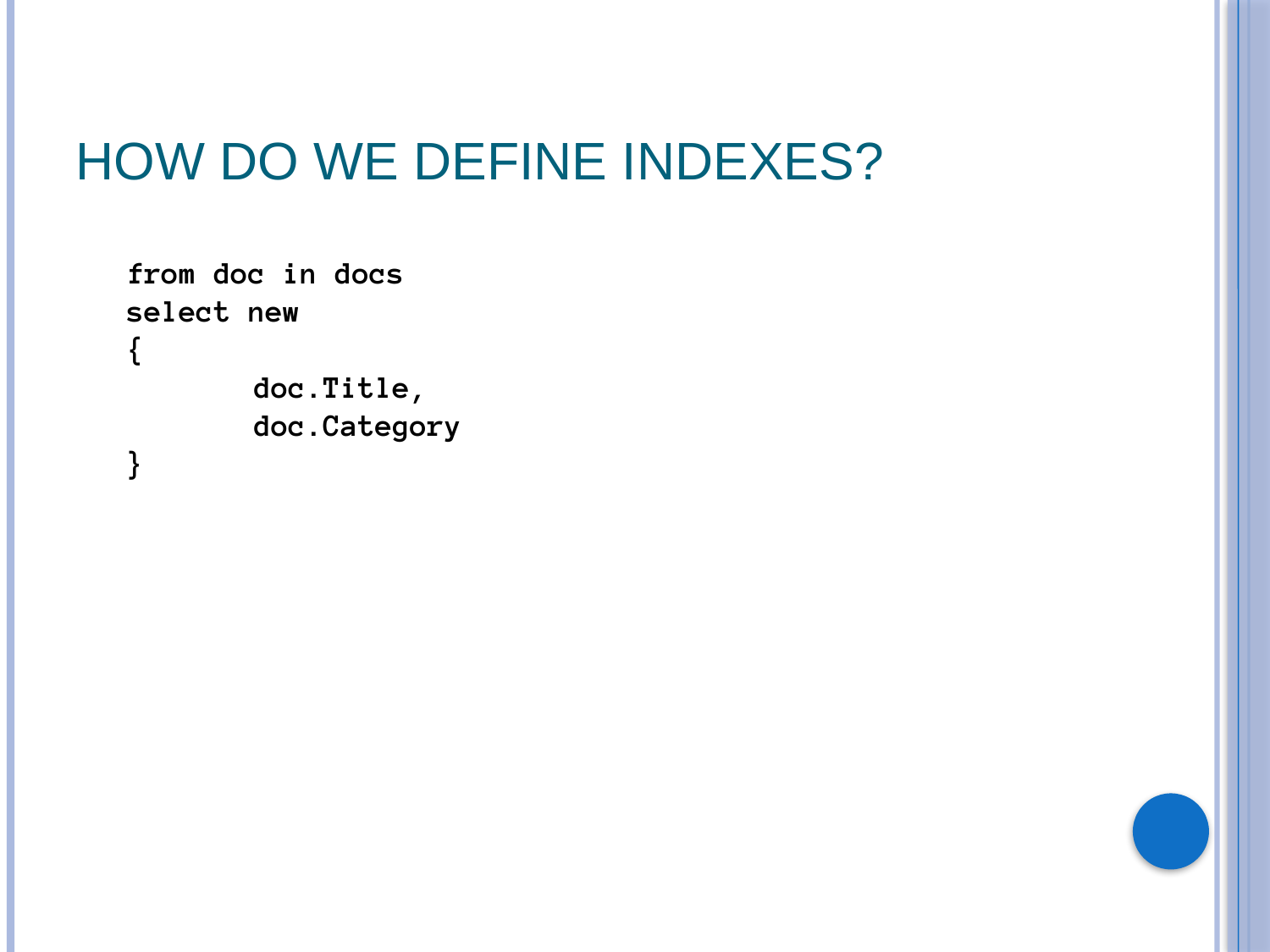

# How do we define indexes?
from doc in docs
select new
{
	doc.Title,
	doc.Category
}